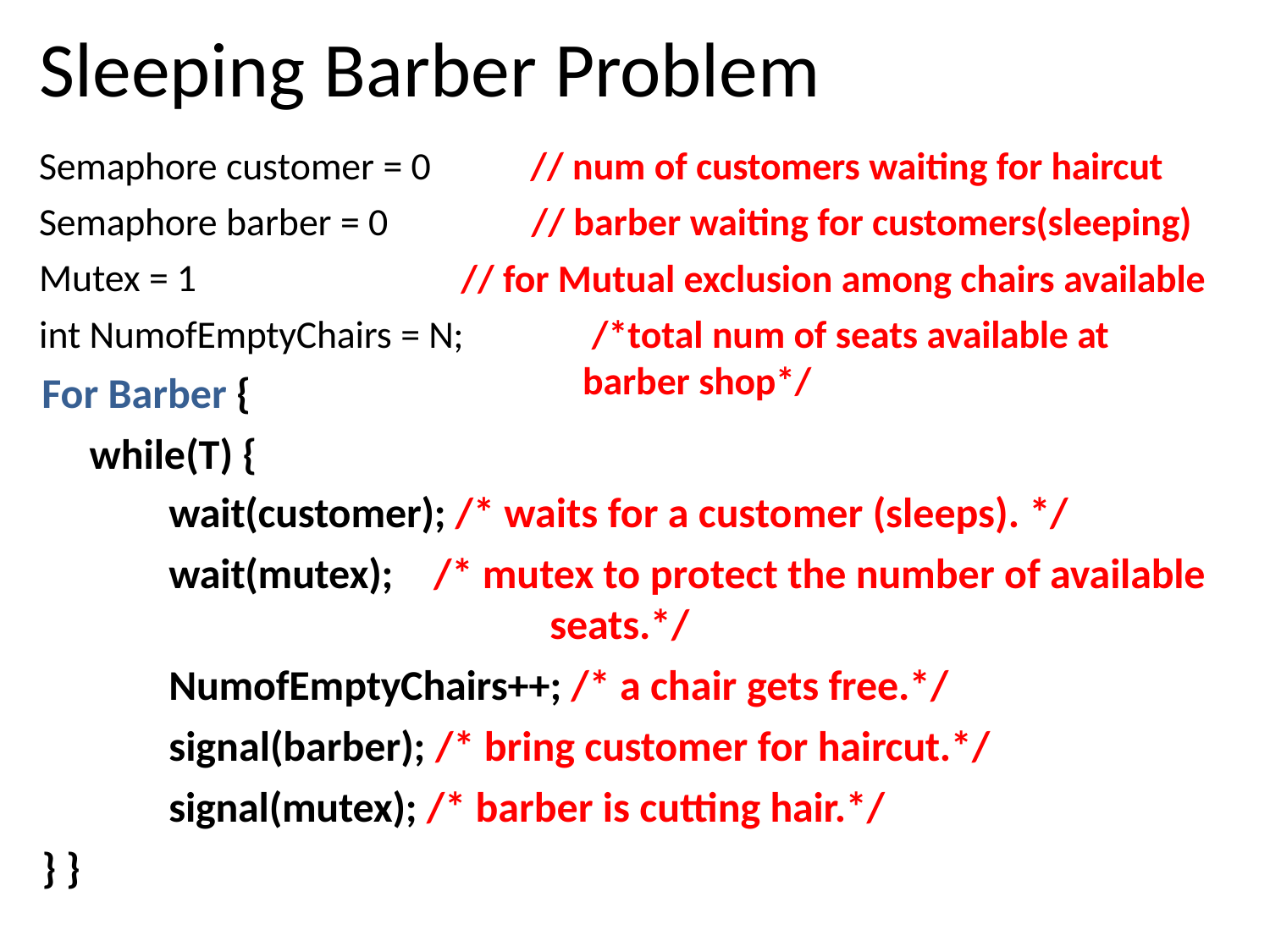

# Sleeping Barber Problem
Semaphore customer = 0 Semaphore barber = 0 Mutex = 1
// num of customers waiting for haircut
// barber waiting for customers(sleeping)
// for Mutual exclusion among chairs available
int NumofEmptyChairs = N;
For Barber { while(T) {
/*total num of seats available at barber shop*/
wait(customer); /* waits for a customer (sleeps). */
wait(mutex);
/* mutex to protect the number of available seats.*/
NumofEmptyChairs++; /* a chair gets free.*/ signal(barber); /* bring customer for haircut.*/ signal(mutex); /* barber is cutting hair.*/
} }